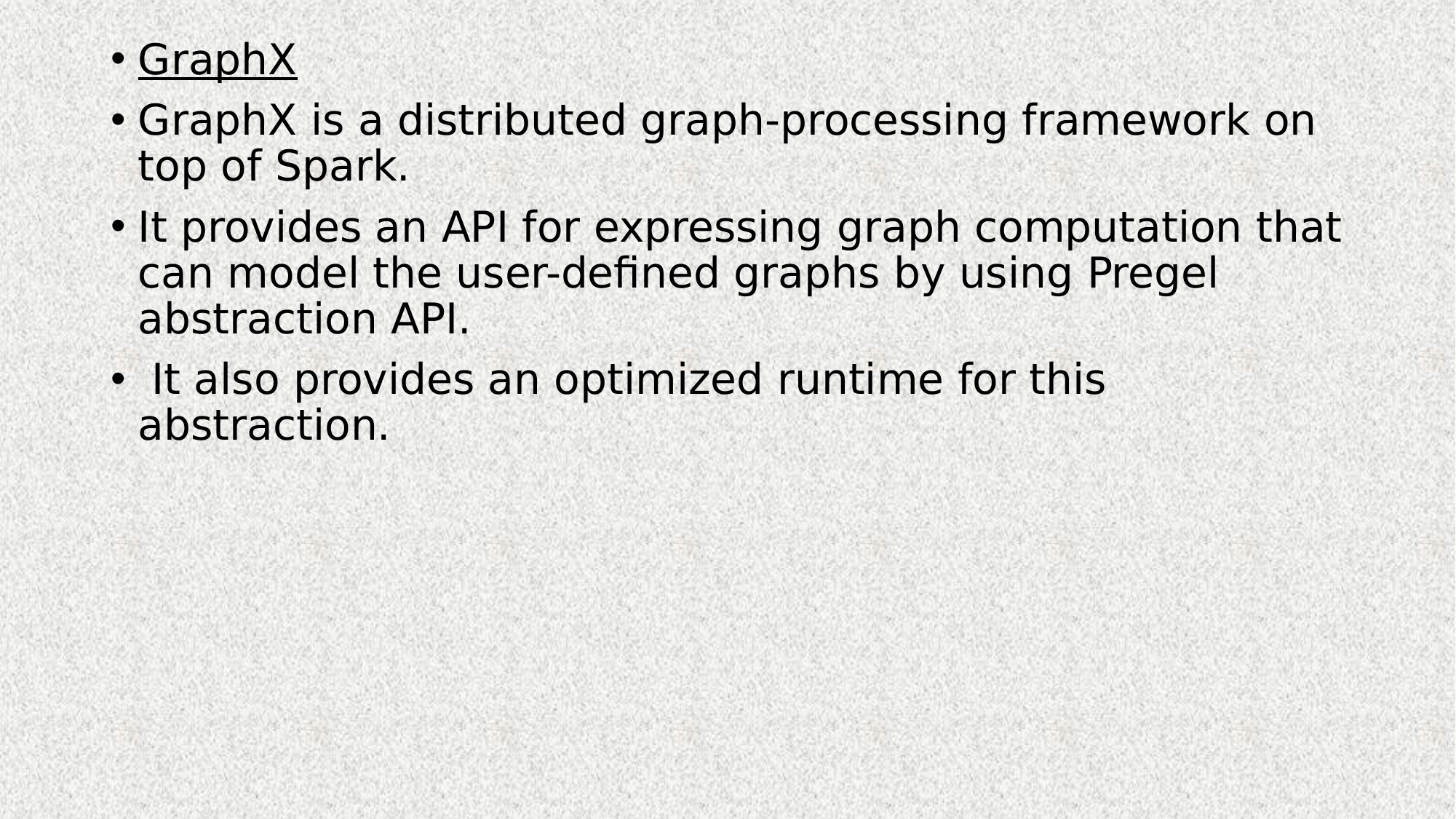

#
GraphX
GraphX is a distributed graph-processing framework on top of Spark.
It provides an API for expressing graph computation that can model the user-defined graphs by using Pregel abstraction API.
 It also provides an optimized runtime for this abstraction.